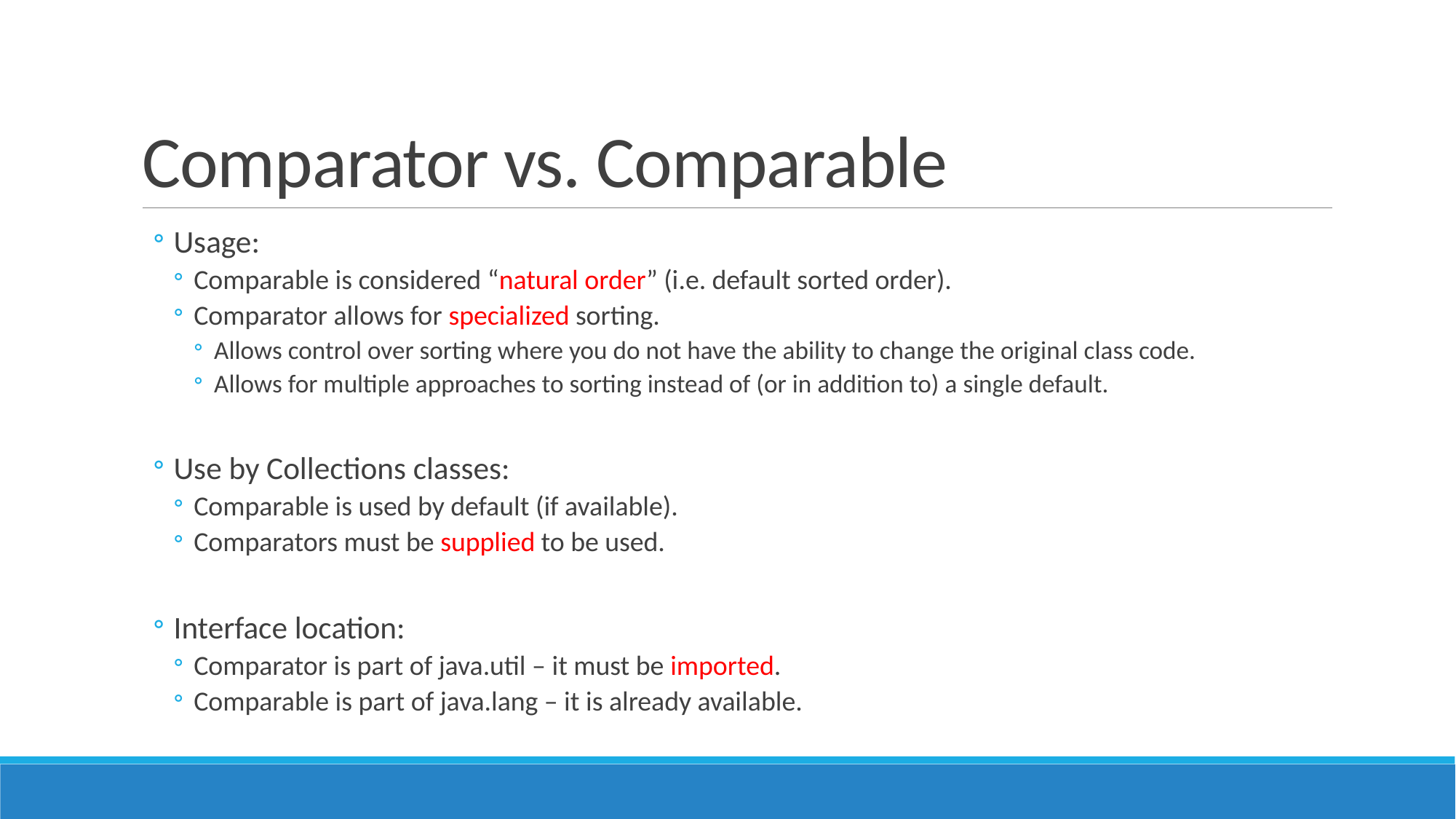

# Comparator vs. Comparable
Usage:
Comparable is considered “natural order” (i.e. default sorted order).
Comparator allows for specialized sorting.
Allows control over sorting where you do not have the ability to change the original class code.
Allows for multiple approaches to sorting instead of (or in addition to) a single default.

Use by Collections classes:
Comparable is used by default (if available).
Comparators must be supplied to be used.

Interface location:
Comparator is part of java.util – it must be imported.
Comparable is part of java.lang – it is already available.